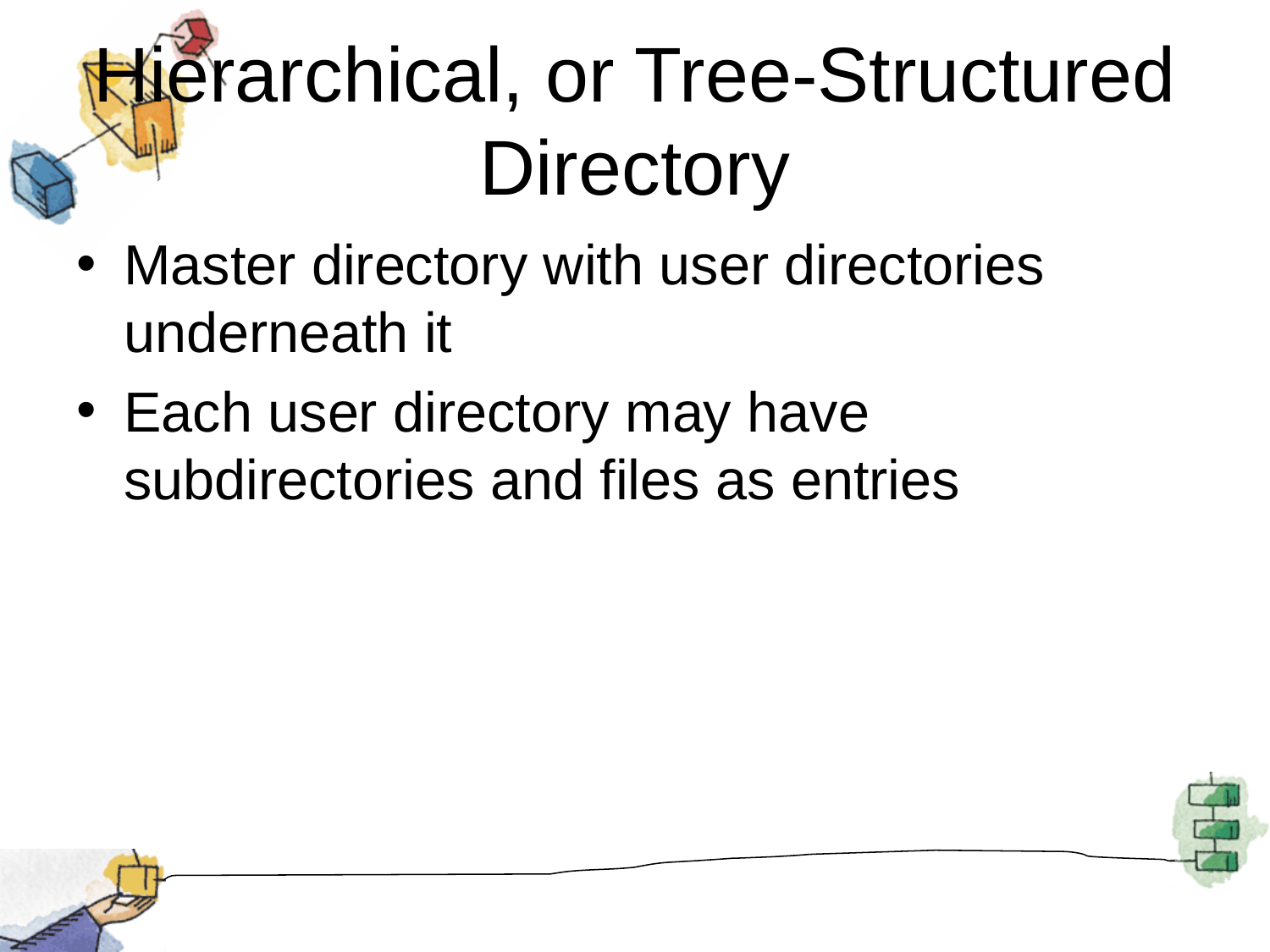

# Hierarchical, or Tree-Structured Directory
Master directory with user directories underneath it
Each user directory may have subdirectories and files as entries